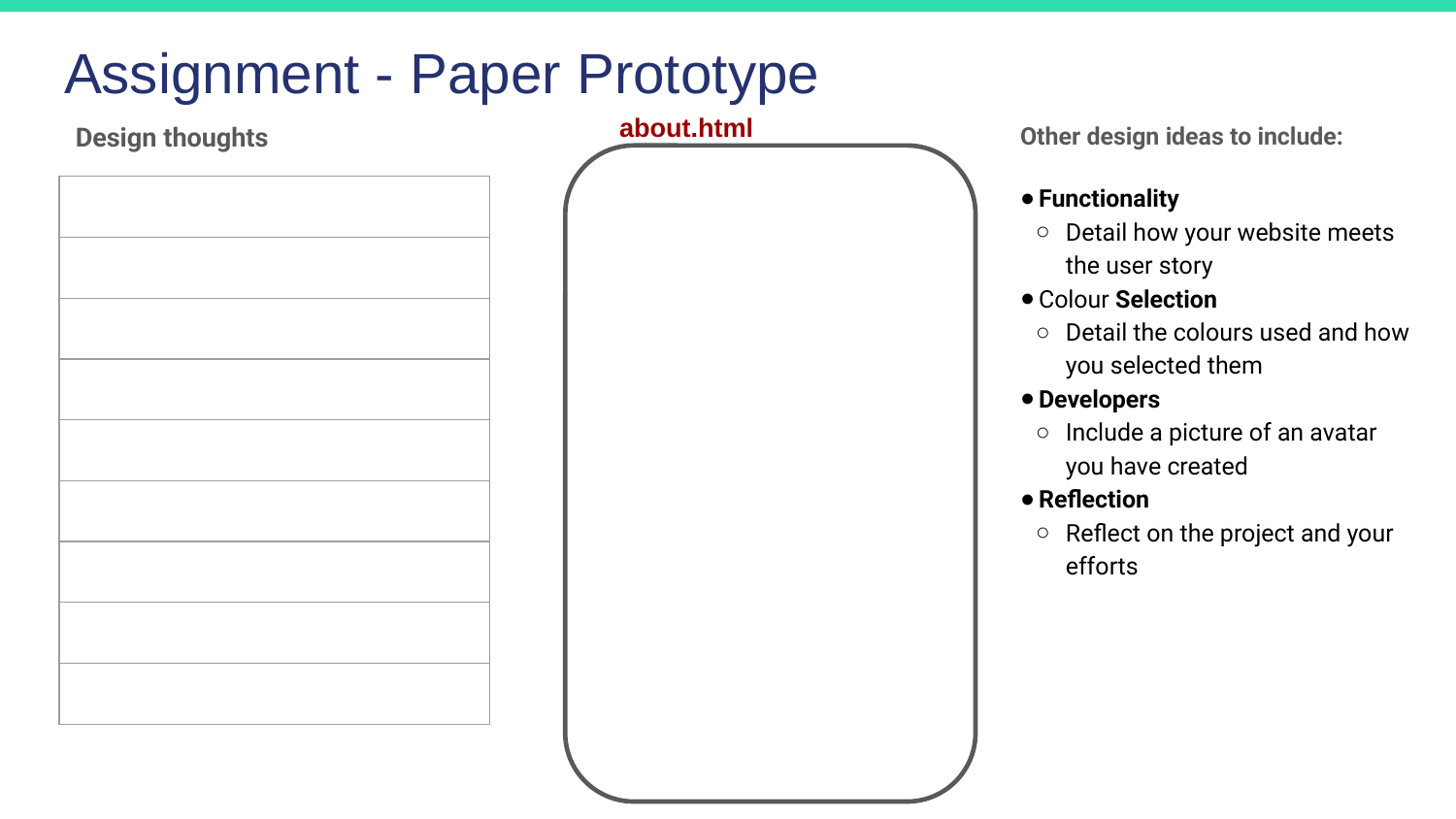

# Assignment - Paper Prototype
about.html
Other design ideas to include:

Functionality
Detail how your website meets the user story
Colour Selection
Detail the colours used and how you selected them
Developers
Include a picture of an avatar you have created
Reflection
Reflect on the project and your efforts
Design thoughts

|  |
| --- |
|  |
|  |
|  |
|  |
|  |
|  |
|  |
|  |